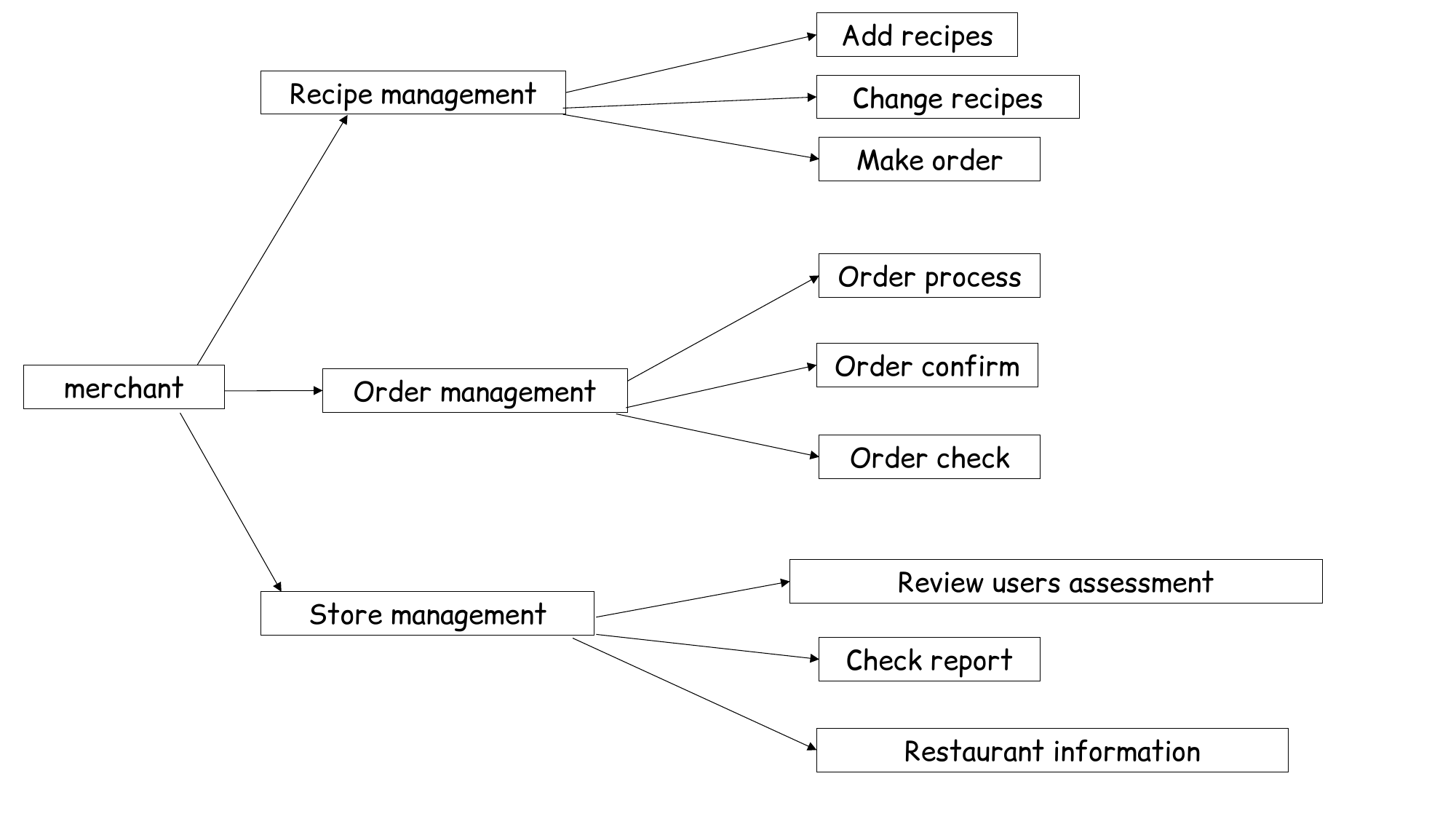

Add recipes
Recipe management
Change recipes
Make order
Order process
Order confirm
merchant
Order management
Order check
Review users assessment
Store management
Check report
Restaurant information